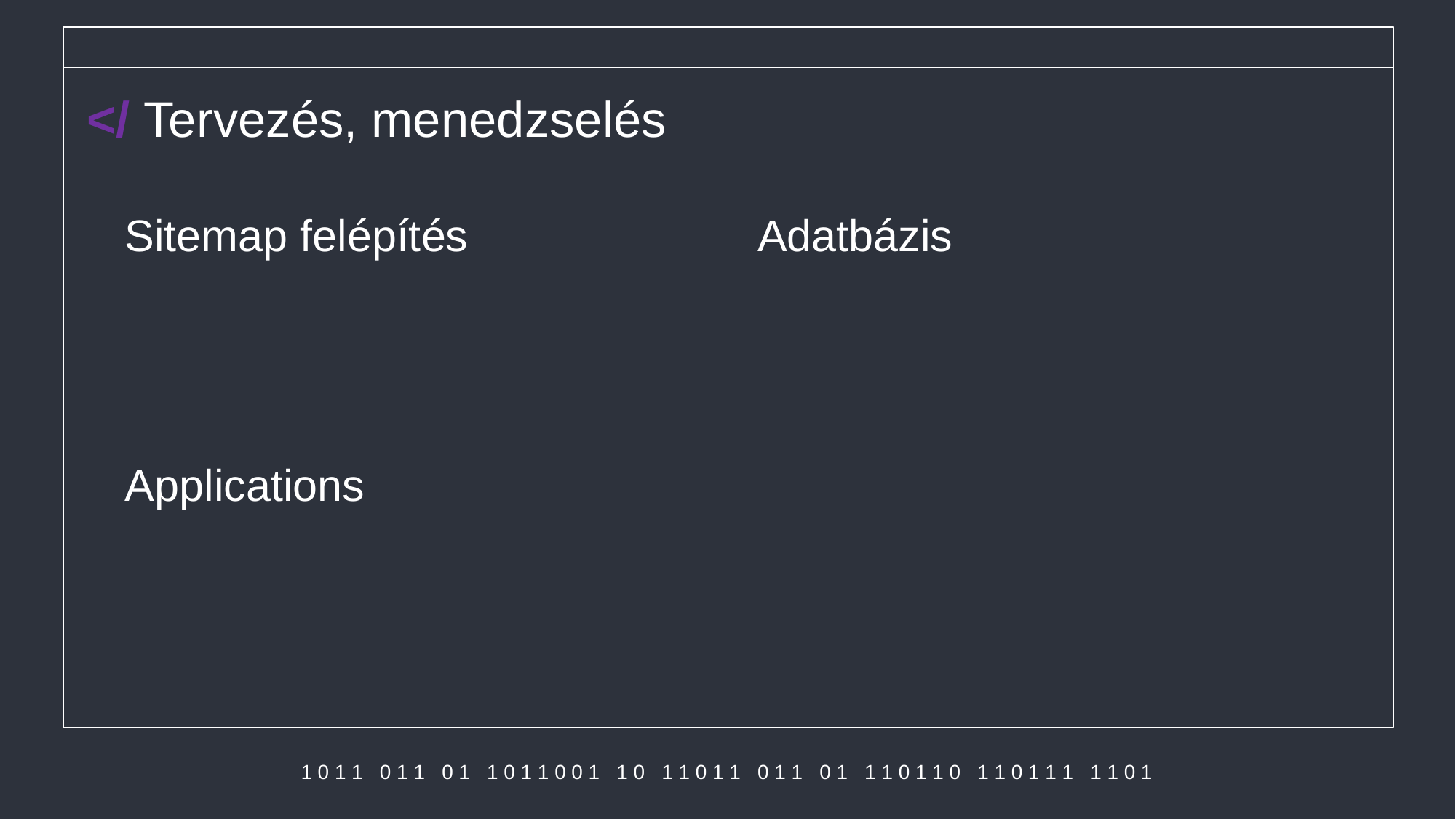

</ Tervezés, menedzselés

# Sitemap felépítés
Adatbázis

Applications